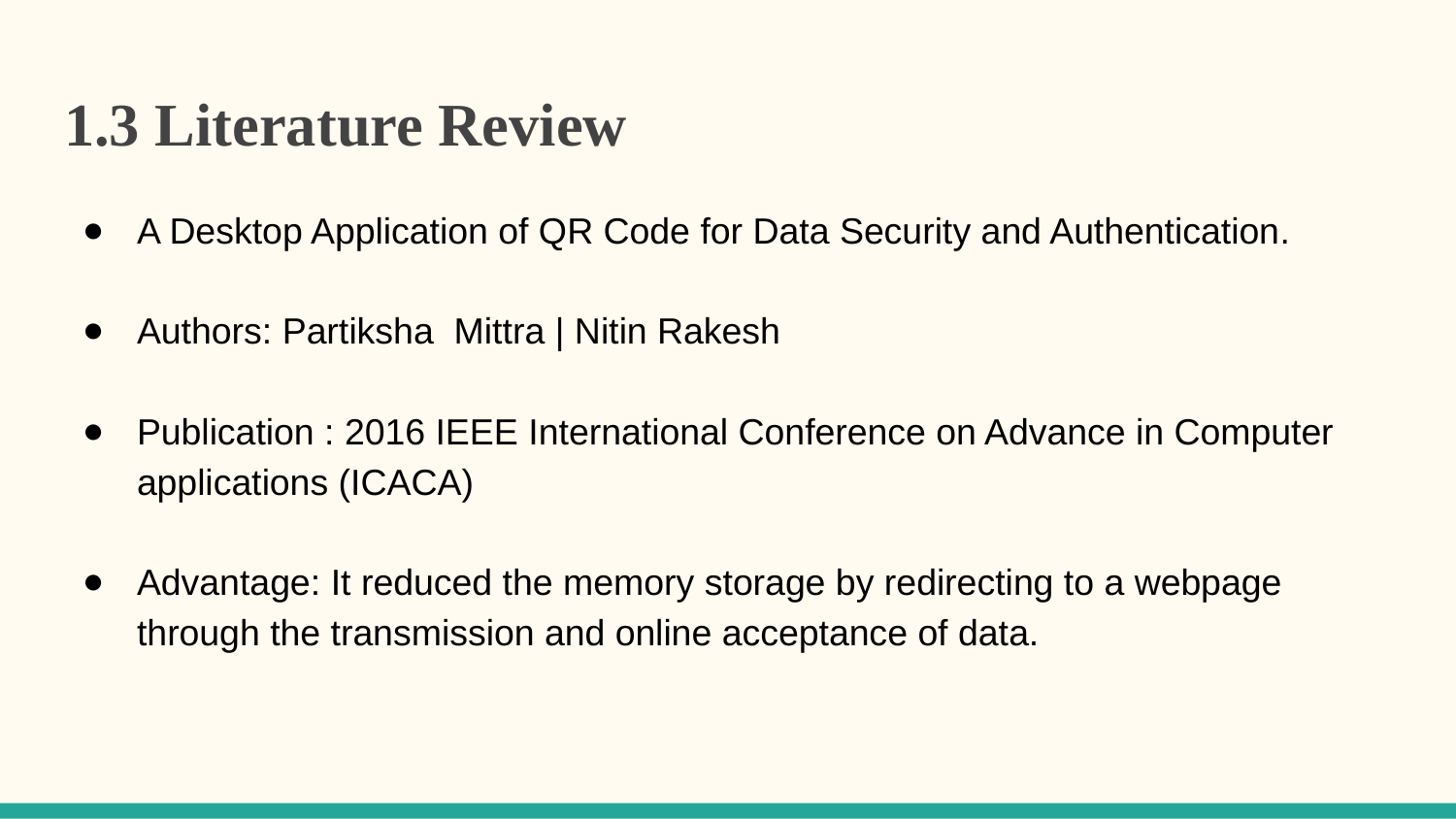

# 1.3 Literature Review
A Desktop Application of QR Code for Data Security and Authentication.

Authors: Partiksha  Mittra | Nitin Rakesh

Publication : 2016 IEEE International Conference on Advance in Computer applications (ICACA)

Advantage: It reduced the memory storage by redirecting to a webpage      through the transmission and online acceptance of data.